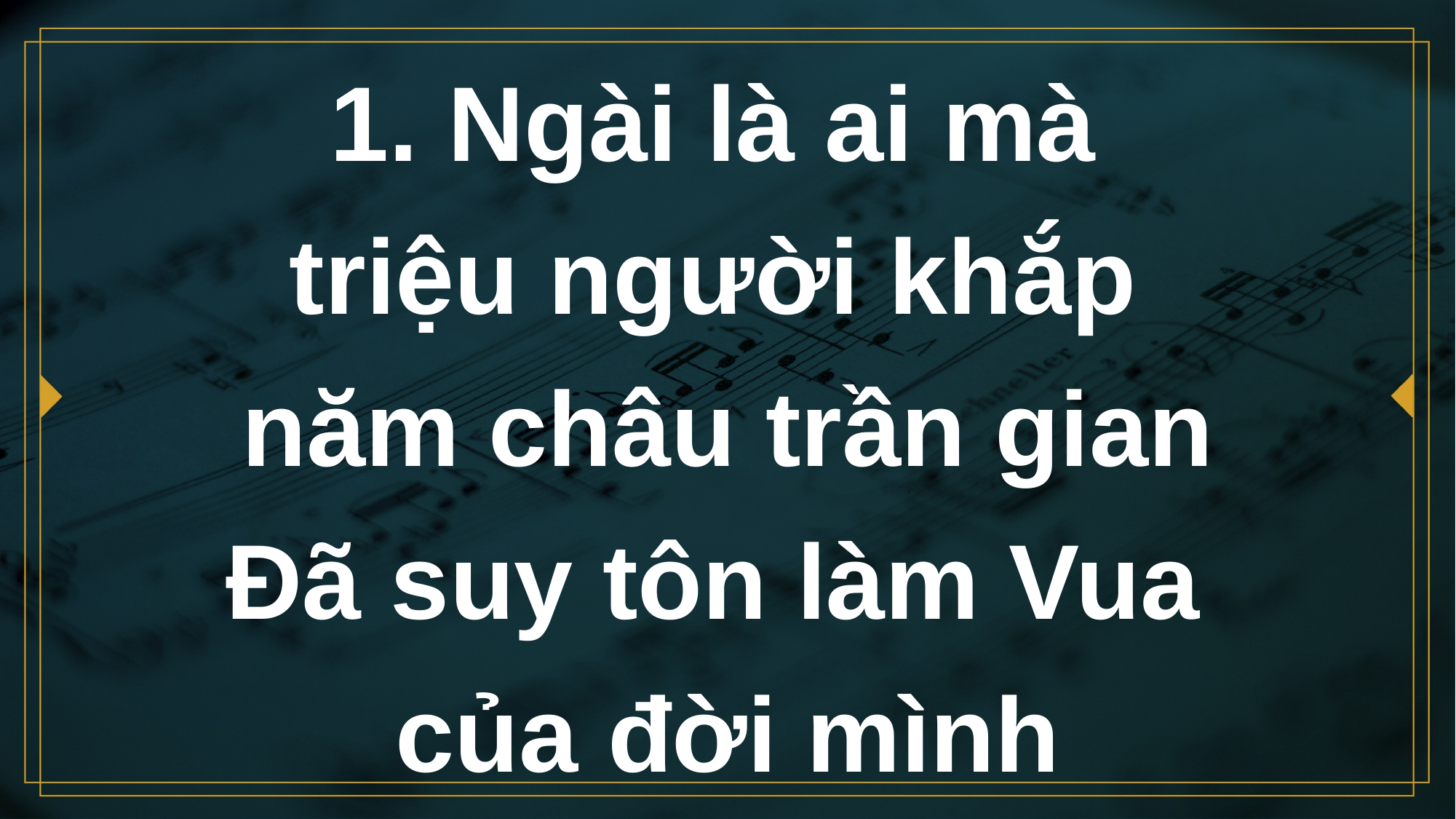

# 1. Ngài là ai mà triệu người khắp năm châu trần gian
Ðã suy tôn làm Vua
của đời mình